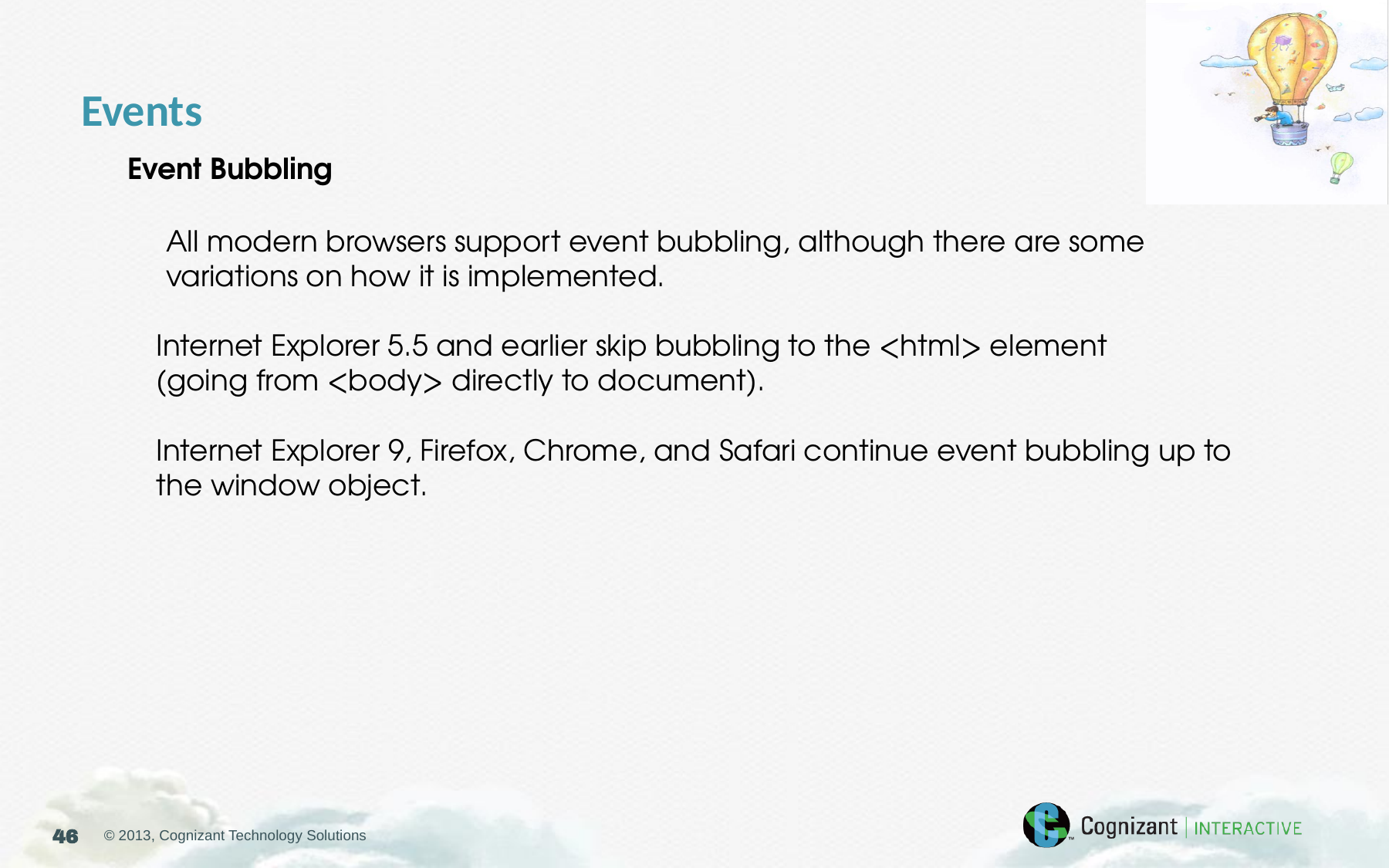

Events
Event Bubbling
All modern browsers support event bubbling, although there are some variations on how it is implemented.

Internet Explorer 5.5 and earlier skip bubbling to the <html> element
(going from <body> directly to document).
Internet Explorer 9, Firefox, Chrome, and Safari continue event bubbling up to
the window object.